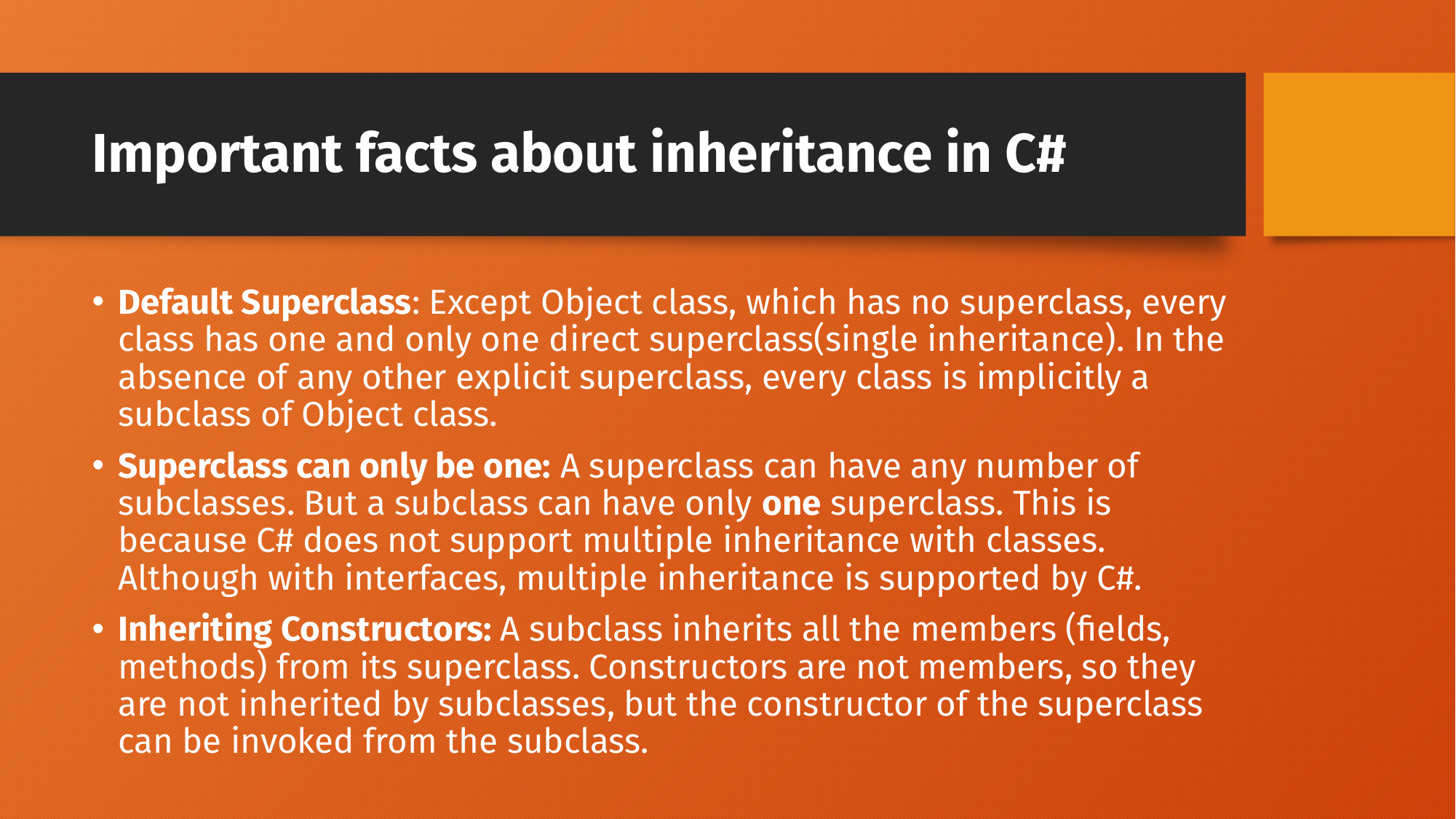

# Important facts about inheritance in C#
Default Superclass: Except Object class, which has no superclass, every class has one and only one direct superclass(single inheritance). In the absence of any other explicit superclass, every class is implicitly a subclass of Object class.
Superclass can only be one: A superclass can have any number of subclasses. But a subclass can have only one superclass. This is because C# does not support multiple inheritance with classes. Although with interfaces, multiple inheritance is supported by C#.
Inheriting Constructors: A subclass inherits all the members (fields, methods) from its superclass. Constructors are not members, so they are not inherited by subclasses, but the constructor of the superclass can be invoked from the subclass.